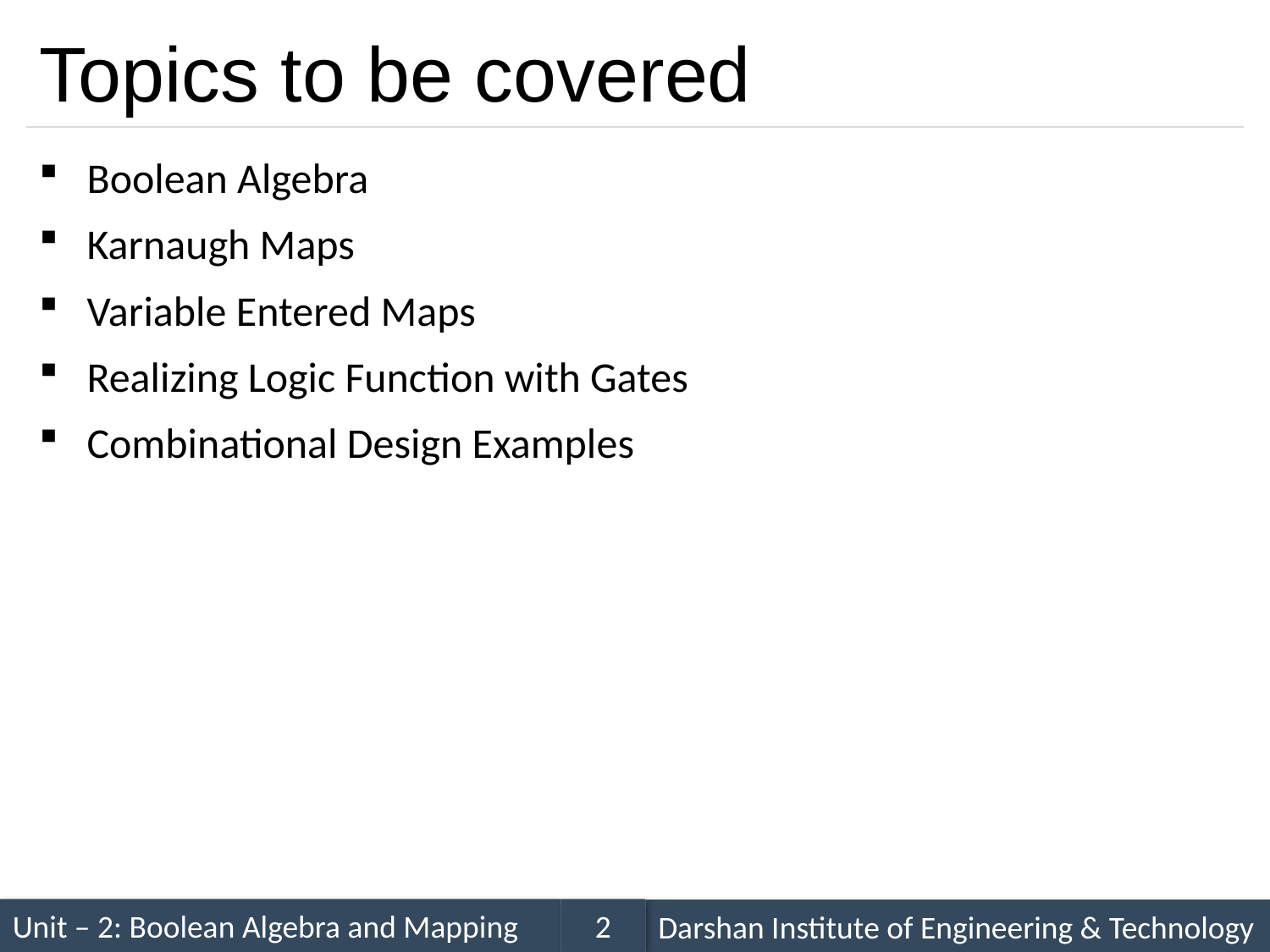

# Topics to be covered
Boolean Algebra
Karnaugh Maps
Variable Entered Maps
Realizing Logic Function with Gates
Combinational Design Examples